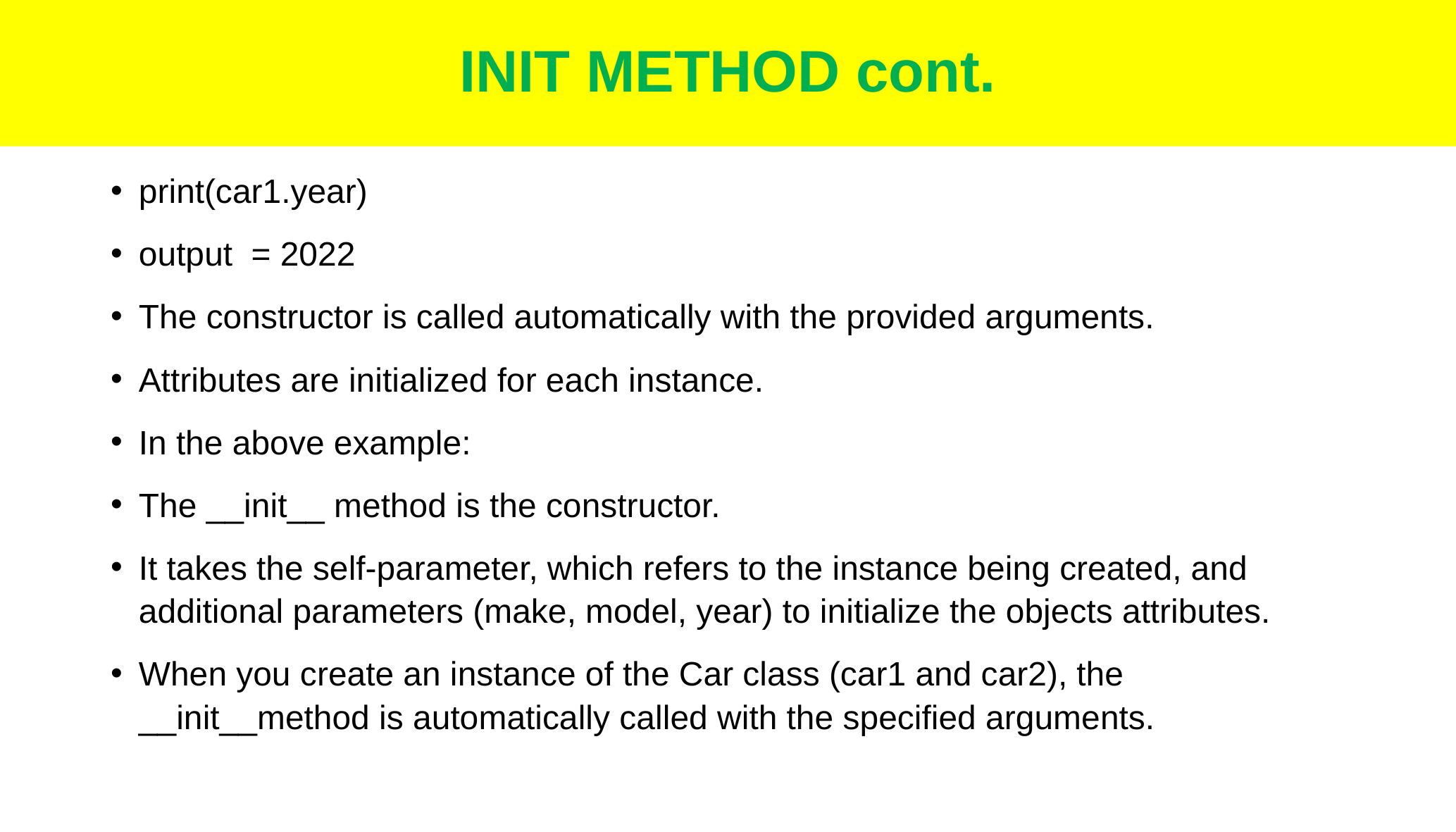

# INIT METHOD cont.
print(car1.year)
output  = 2022
The constructor is called automatically with the provided arguments.
Attributes are initialized for each instance.
In the above example:
The __init__ method is the constructor.
It takes the self-parameter, which refers to the instance being created, and additional parameters (make, model, year) to initialize the objects attributes.
When you create an instance of the Car class (car1 and car2), the __init__method is automatically called with the specified arguments.